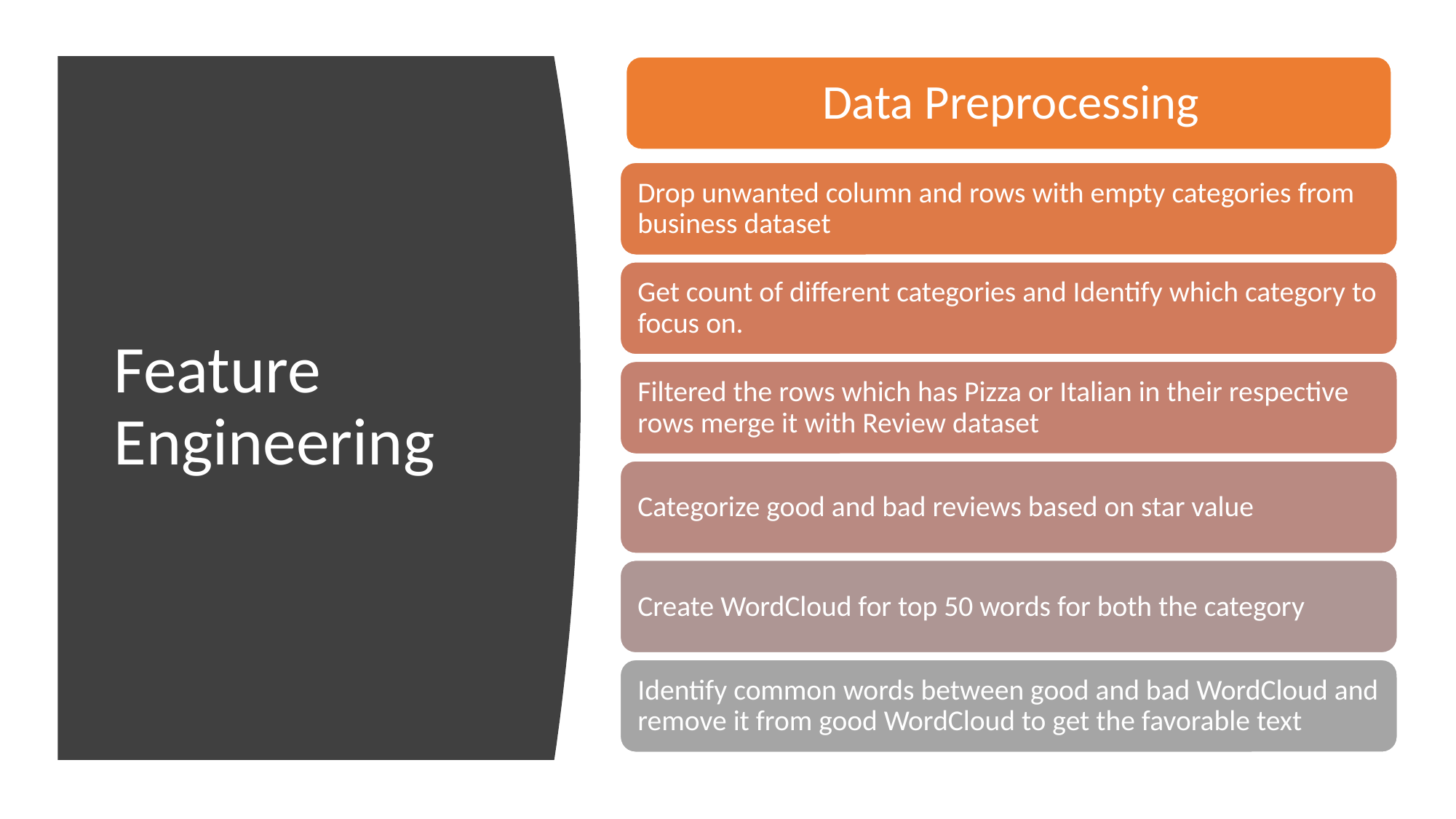

Data Preprocessing
Drop unwanted column and rows with empty categories from business dataset
Get count of different categories and Identify which category to focus on.
Filtered the rows which has Pizza or Italian in their respective rows merge it with Review dataset
Categorize good and bad reviews based on star value
Create WordCloud for top 50 words for both the category
Identify common words between good and bad WordCloud and remove it from good WordCloud to get the favorable text

# Feature Engineering